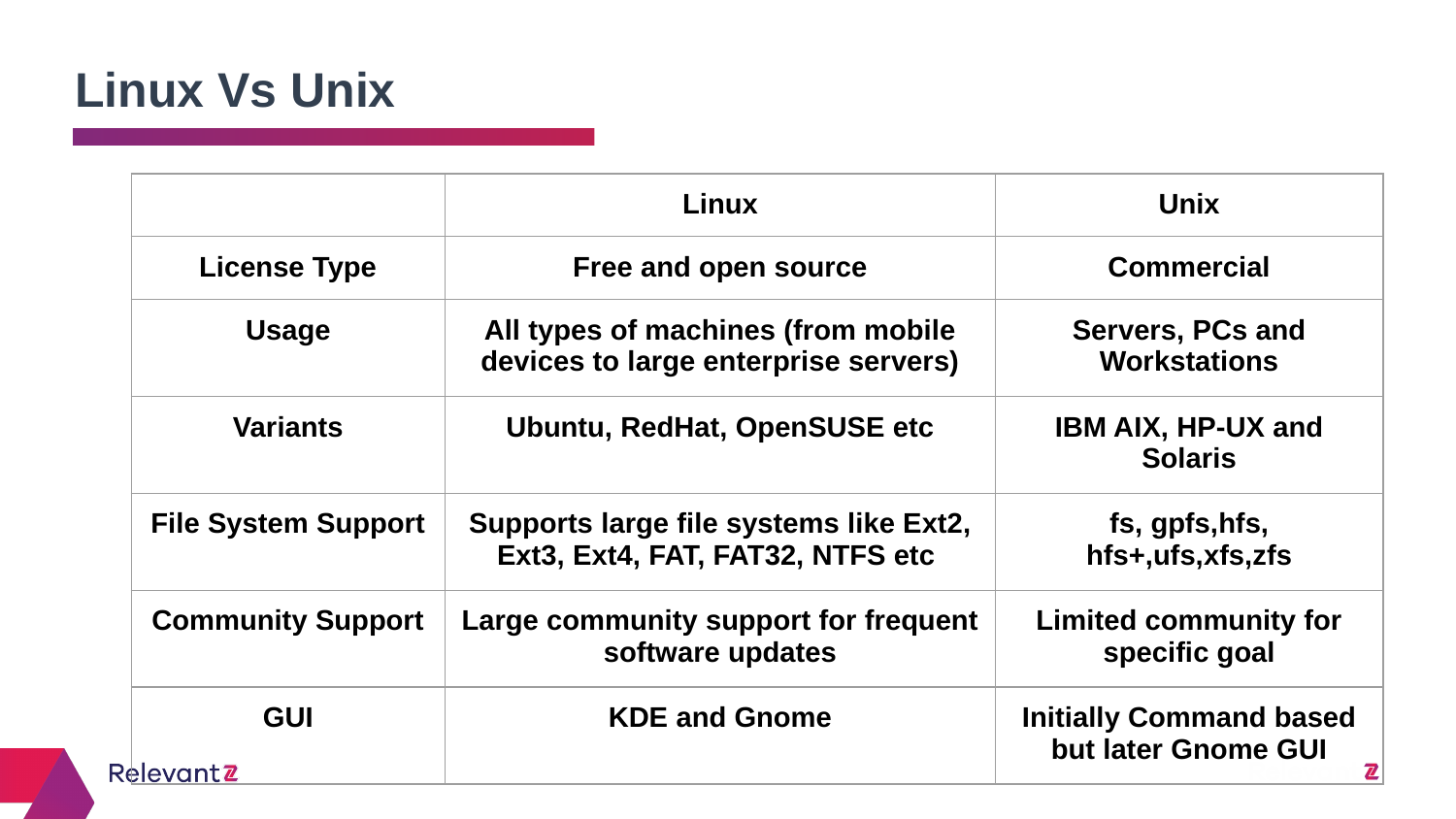

Linux Vs Unix
|  | Linux | Unix |
| --- | --- | --- |
| License Type | Free and open source | Commercial |
| Usage | All types of machines (from mobile devices to large enterprise servers) | Servers, PCs and Workstations |
| Variants | Ubuntu, RedHat, OpenSUSE etc | IBM AIX, HP-UX and Solaris |
| File System Support | Supports large file systems like Ext2, Ext3, Ext4, FAT, FAT32, NTFS etc | fs, gpfs,hfs, hfs+,ufs,xfs,zfs |
| Community Support | Large community support for frequent software updates | Limited community for specific goal |
| GUI | KDE and Gnome | Initially Command based but later Gnome GUI |